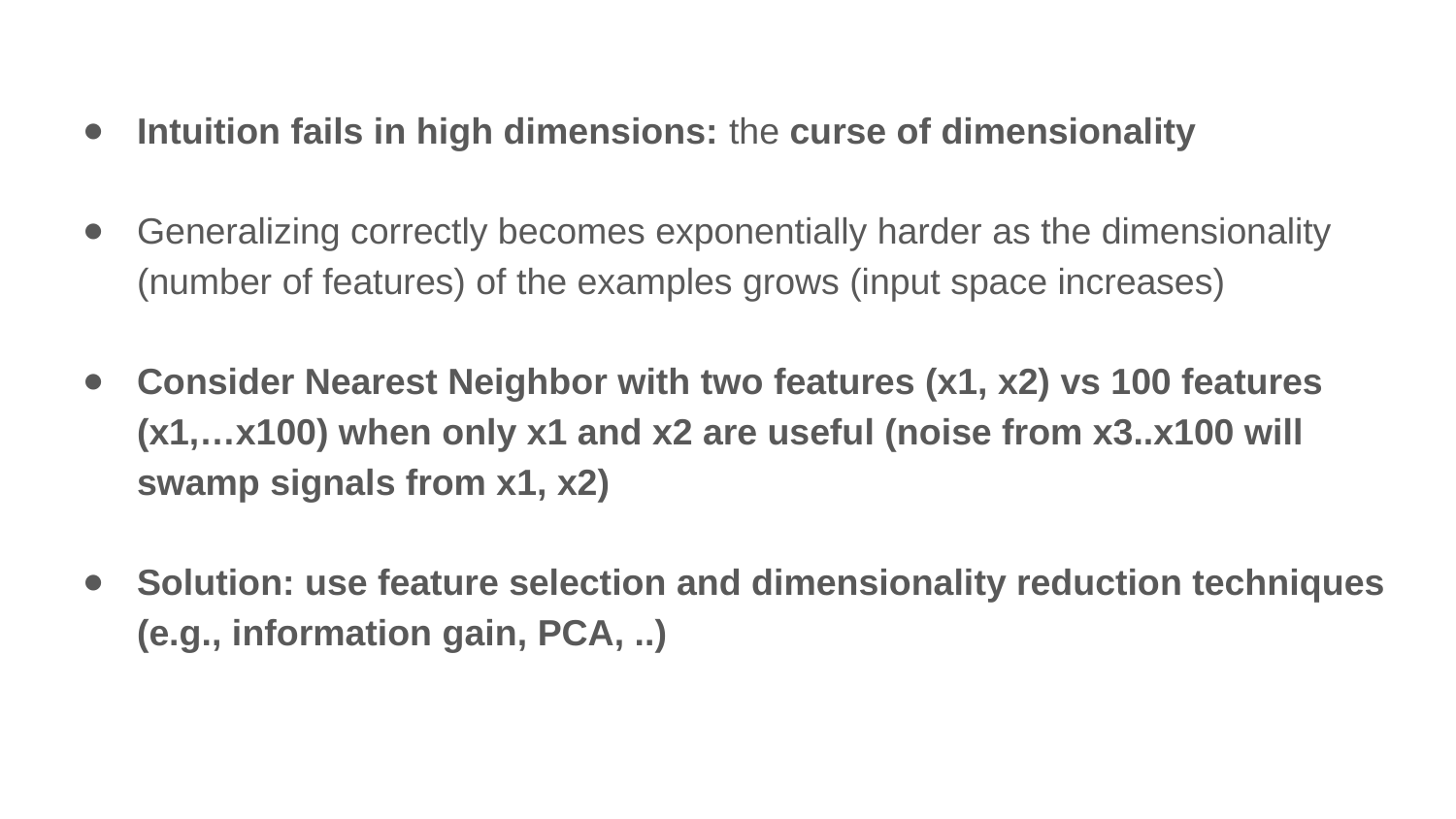

Intuition fails in high dimensions: the curse of dimensionality

Generalizing correctly becomes exponentially harder as the dimensionality (number of features) of the examples grows (input space increases)

Consider Nearest Neighbor with two features (x1, x2) vs 100 features (x1,…x100) when only x1 and x2 are useful (noise from x3..x100 will swamp signals from x1, x2)

Solution: use feature selection and dimensionality reduction techniques (e.g., information gain, PCA, ..)